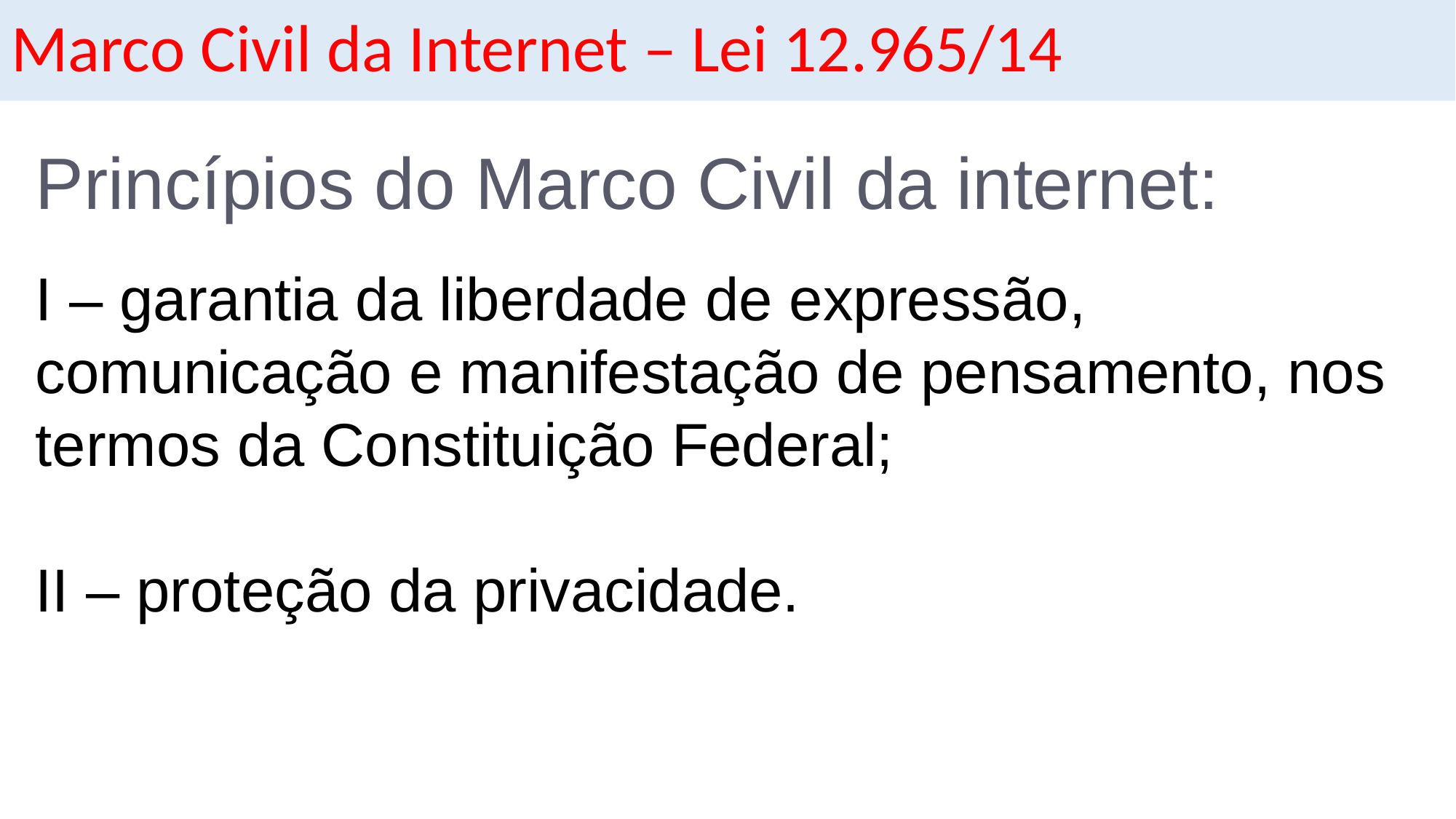

# Marco Civil da Internet – Lei 12.965/14
Princípios do Marco Civil da internet:

I – garantia da liberdade de expressão, comunicação e manifestação de pensamento, nos termos da Constituição Federal;
II – proteção da privacidade.